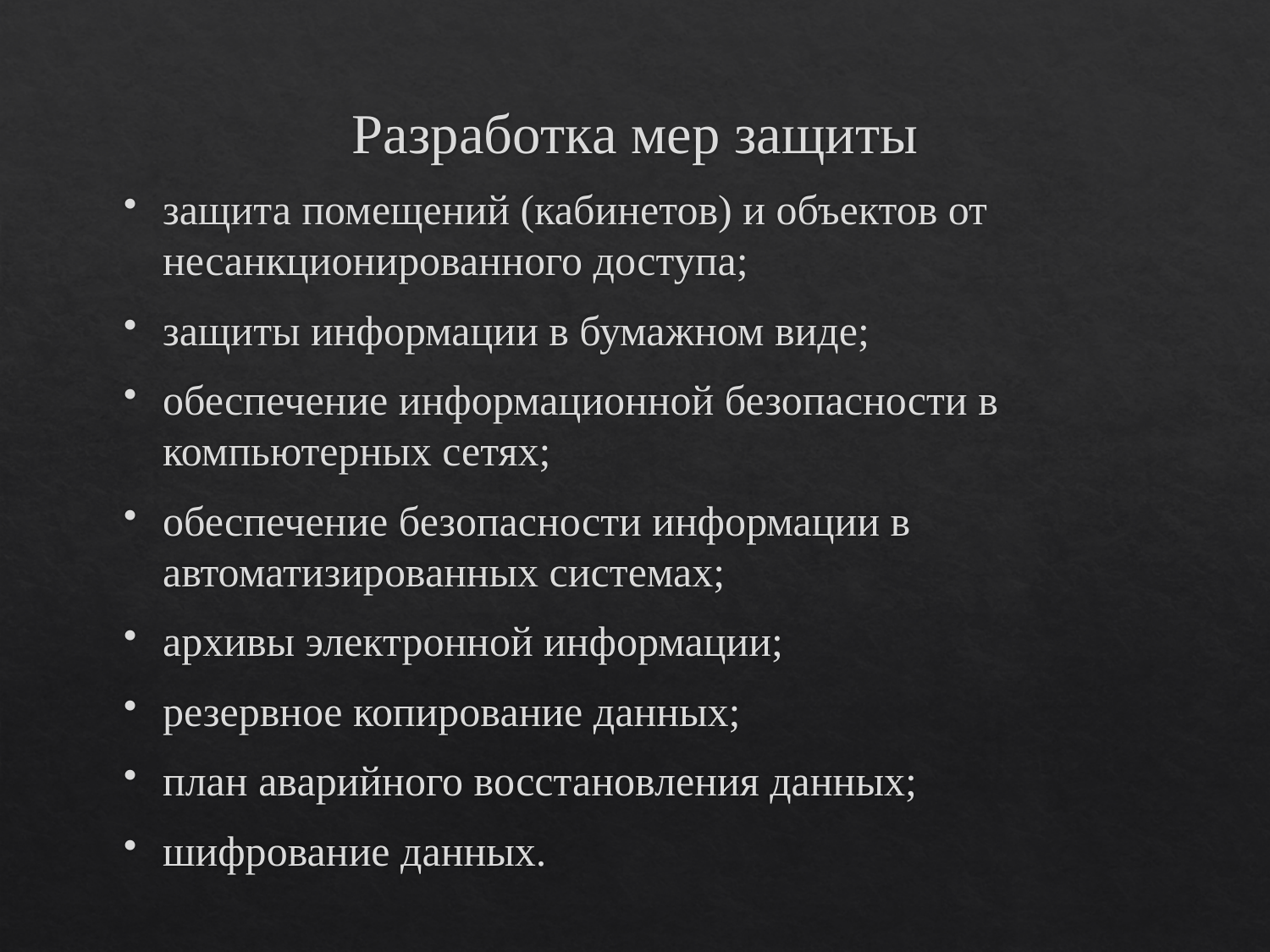

# Разработка мер защиты
защита помещений (кабинетов) и объектов от несанкционированного доступа;
защиты информации в бумажном виде;
обеспечение информационной безопасности в компьютерных сетях;
обеспечение безопасности информации в автоматизированных системах;
архивы электронной информации;
резервное копирование данных;
план аварийного восстановления данных;
шифрование данных.